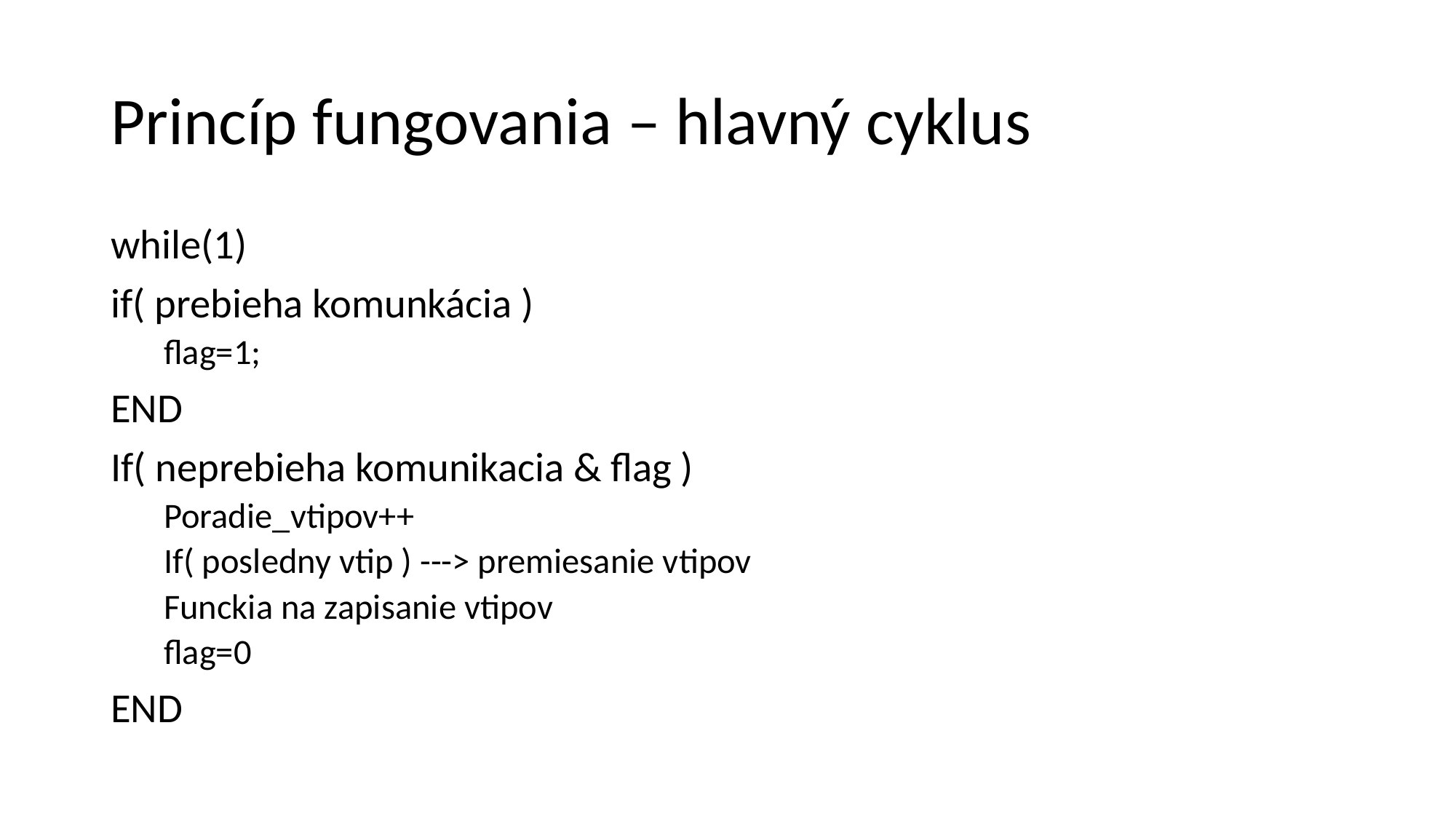

# Princíp fungovania – hlavný cyklus
while(1)
if( prebieha komunkácia )
flag=1;
END
If( neprebieha komunikacia & flag )
Poradie_vtipov++
If( posledny vtip ) ---> premiesanie vtipov
Funckia na zapisanie vtipov
flag=0
END